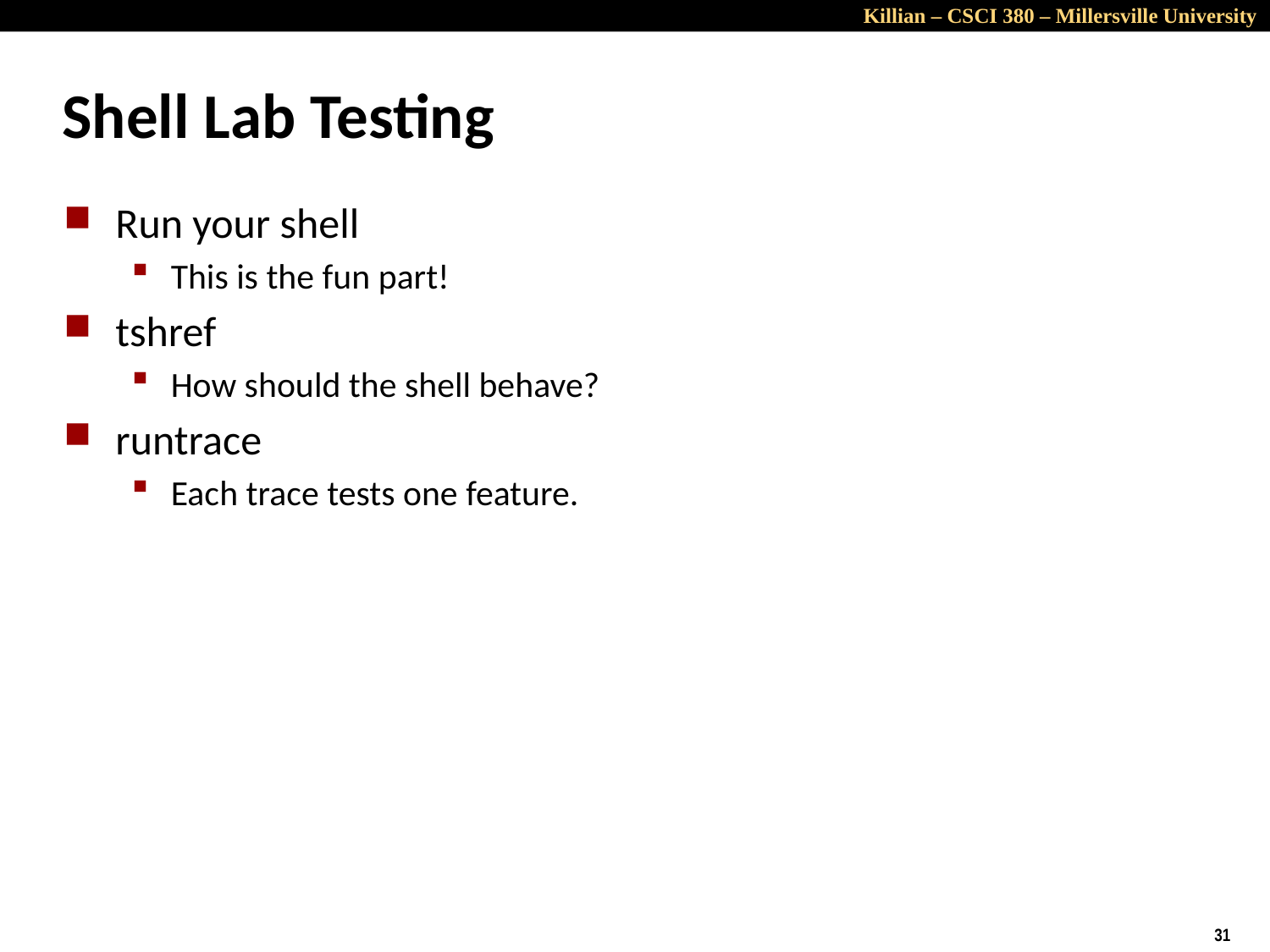

# Shell Lab Testing
Run your shell
This is the fun part!
tshref
How should the shell behave?
runtrace
Each trace tests one feature.